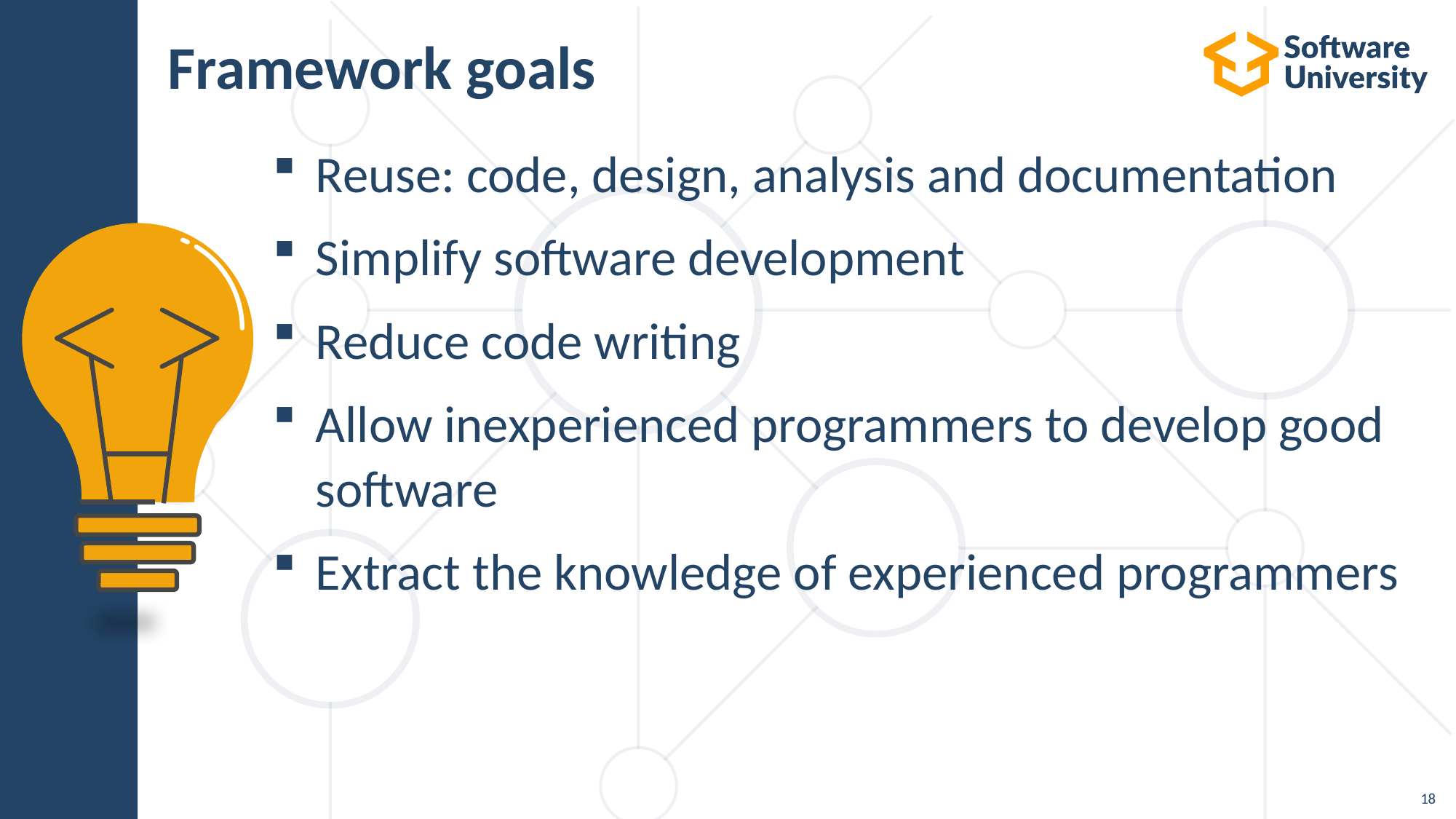

18
# Framework goals
Reuse: code, design, analysis and documentation
Simplify software development
Reduce code writing
Allow inexperienced programmers to develop good
software
Extract the knowledge of experienced programmers